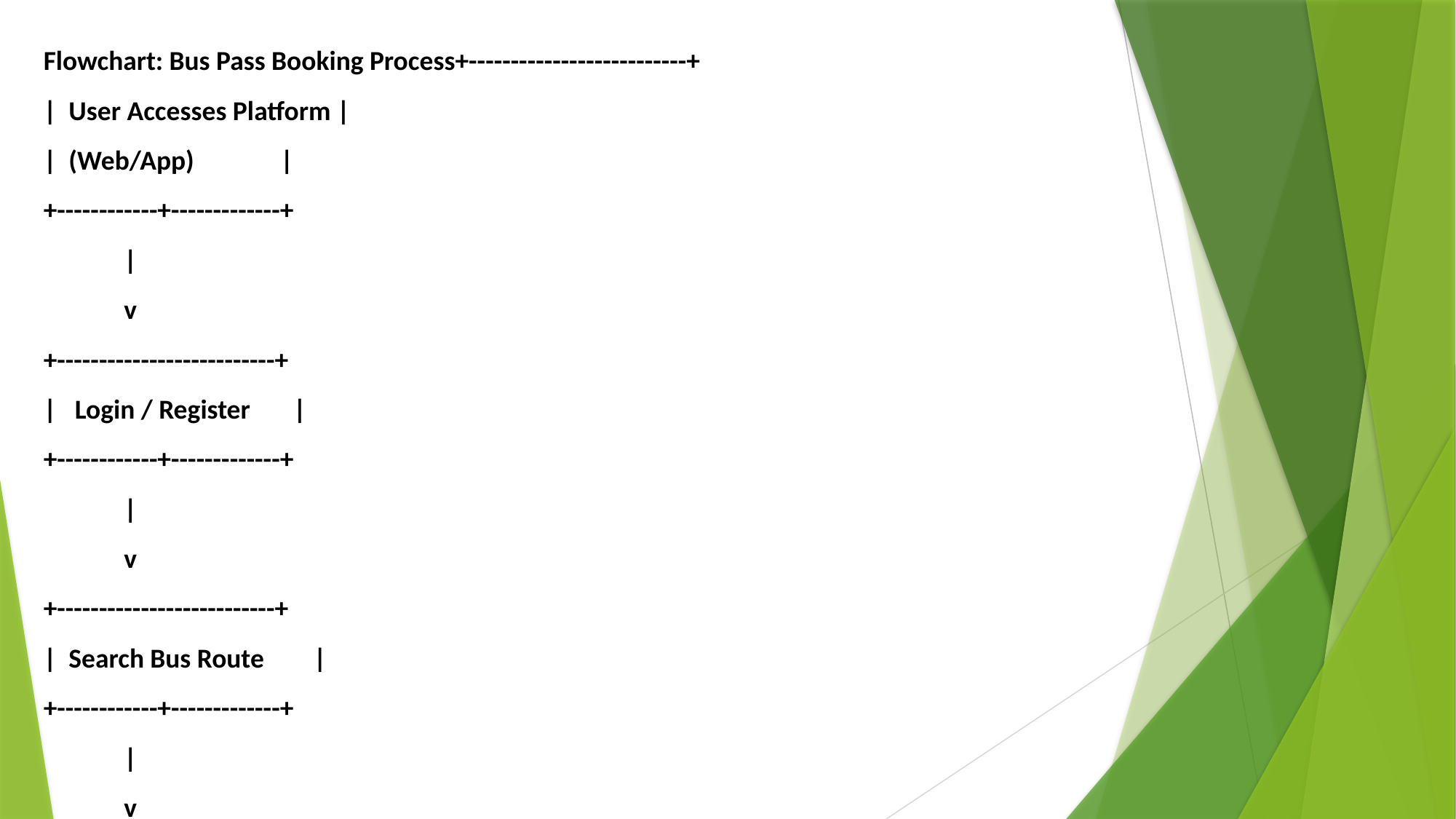

Flowchart: Bus Pass Booking Process+--------------------------+
|  User Accesses Platform |
|  (Web/App)              |
+------------+-------------+
             |
             v
+--------------------------+
|   Login / Register       |
+------------+-------------+
             |
             v
+--------------------------+
|  Search Bus Route        |
+------------+-------------+
             |
             v